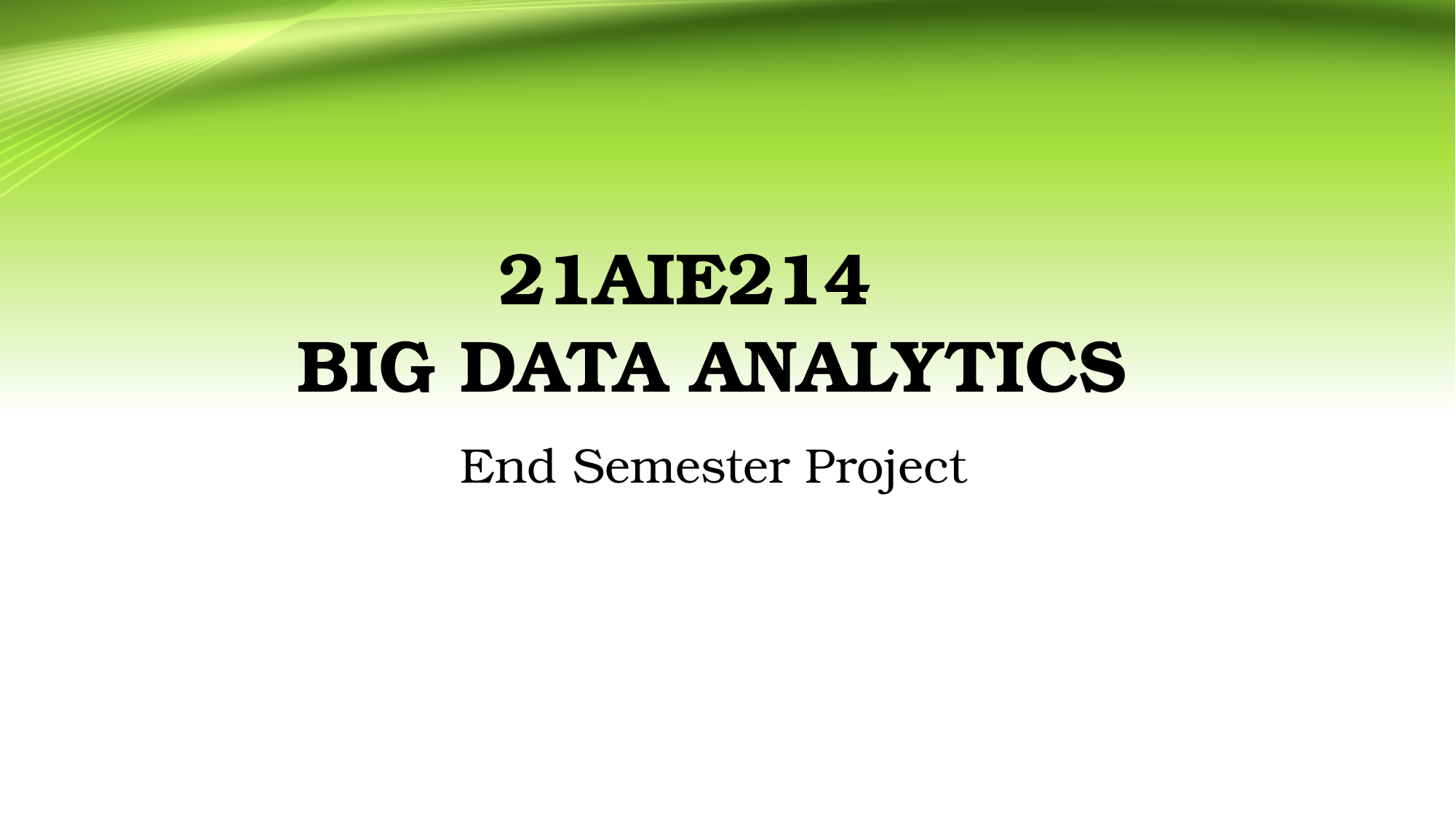

# 21AIE214 BIG DATA ANALYTICS
                        End Semester Project